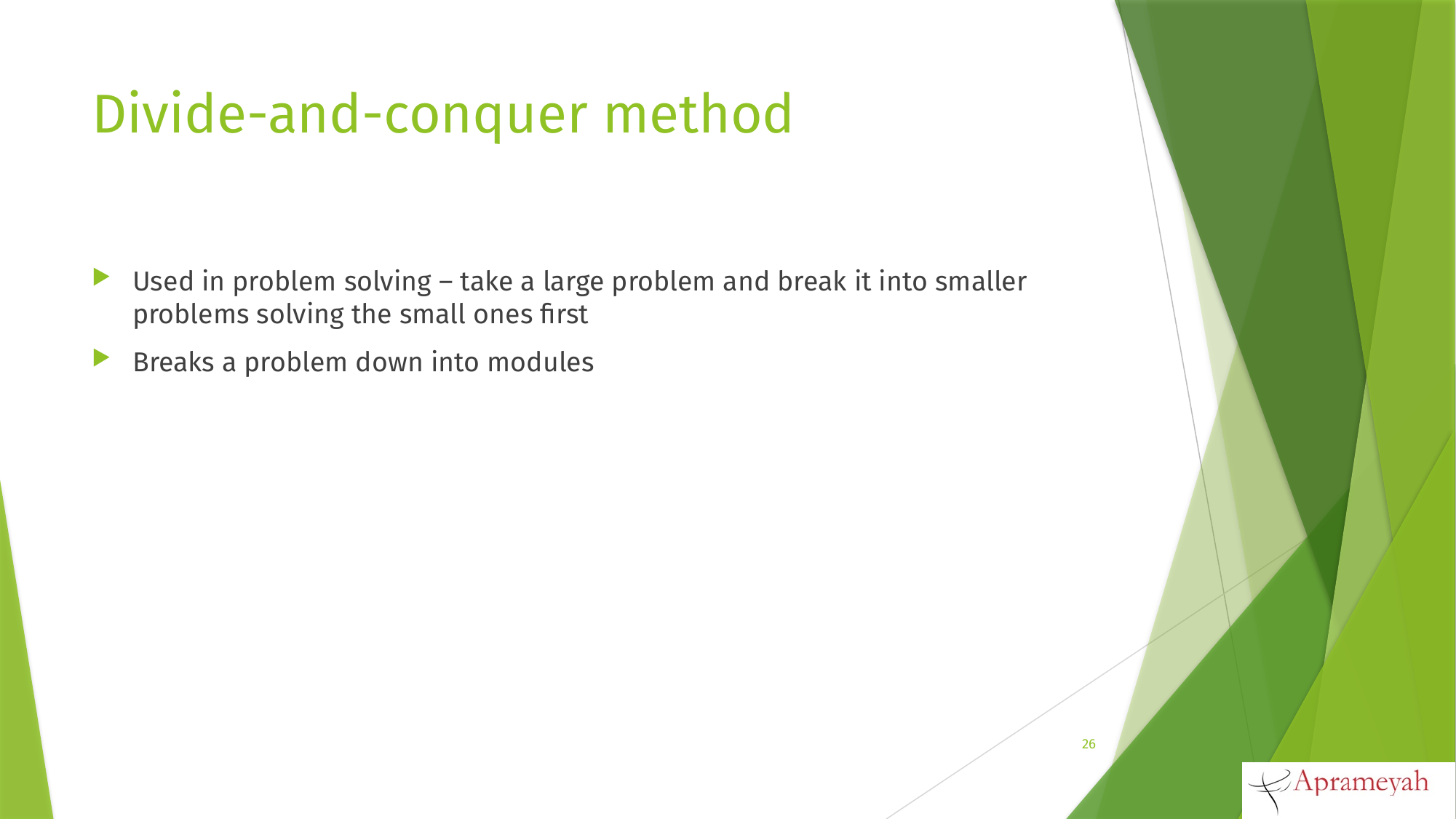

# Divide-and-conquer method
Used in problem solving – take a large problem and break it into smaller problems solving the small ones first
Breaks a problem down into modules
26